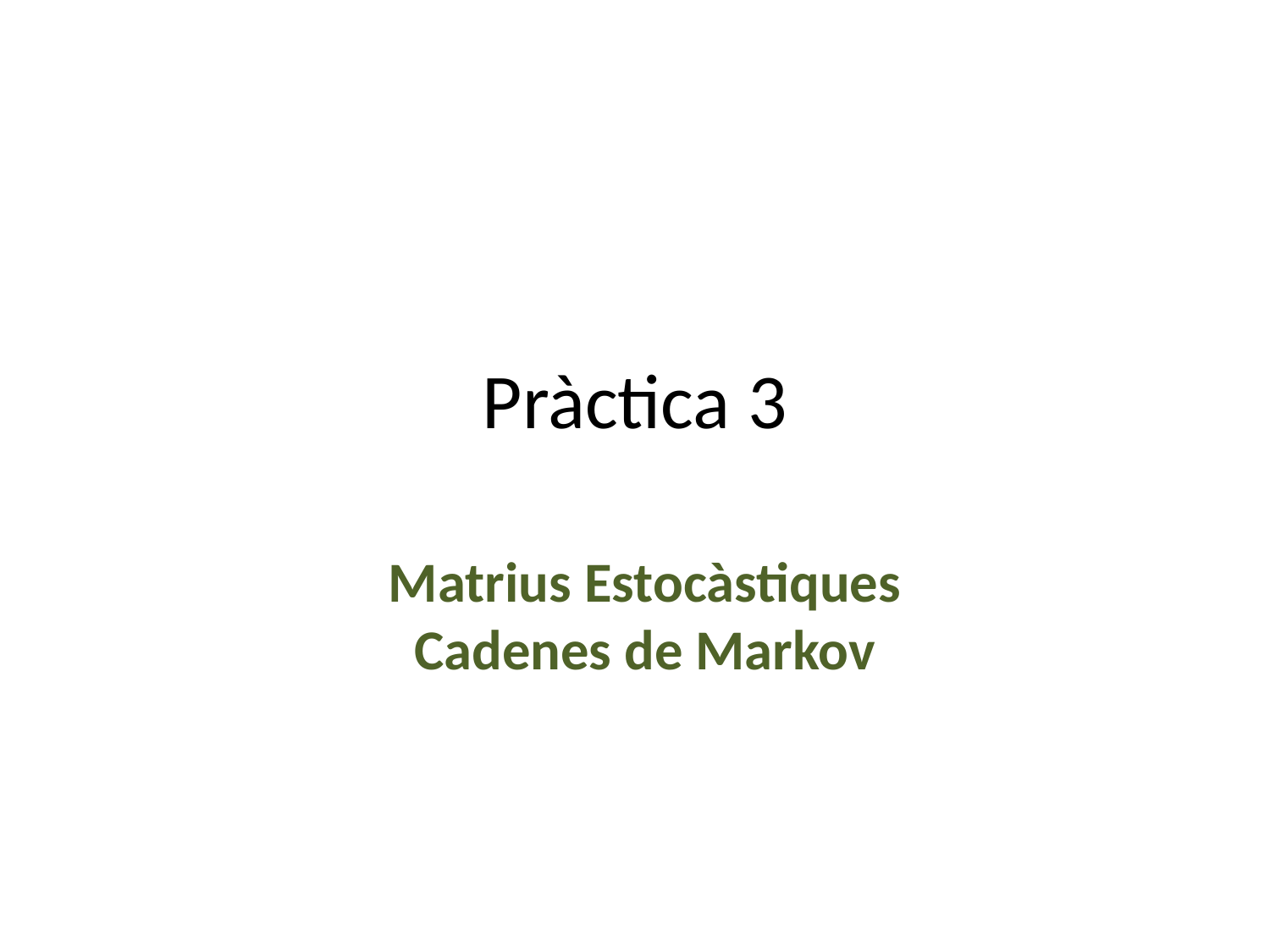

# Pràctica 3
Matrius Estocàstiques
Cadenes de Markov